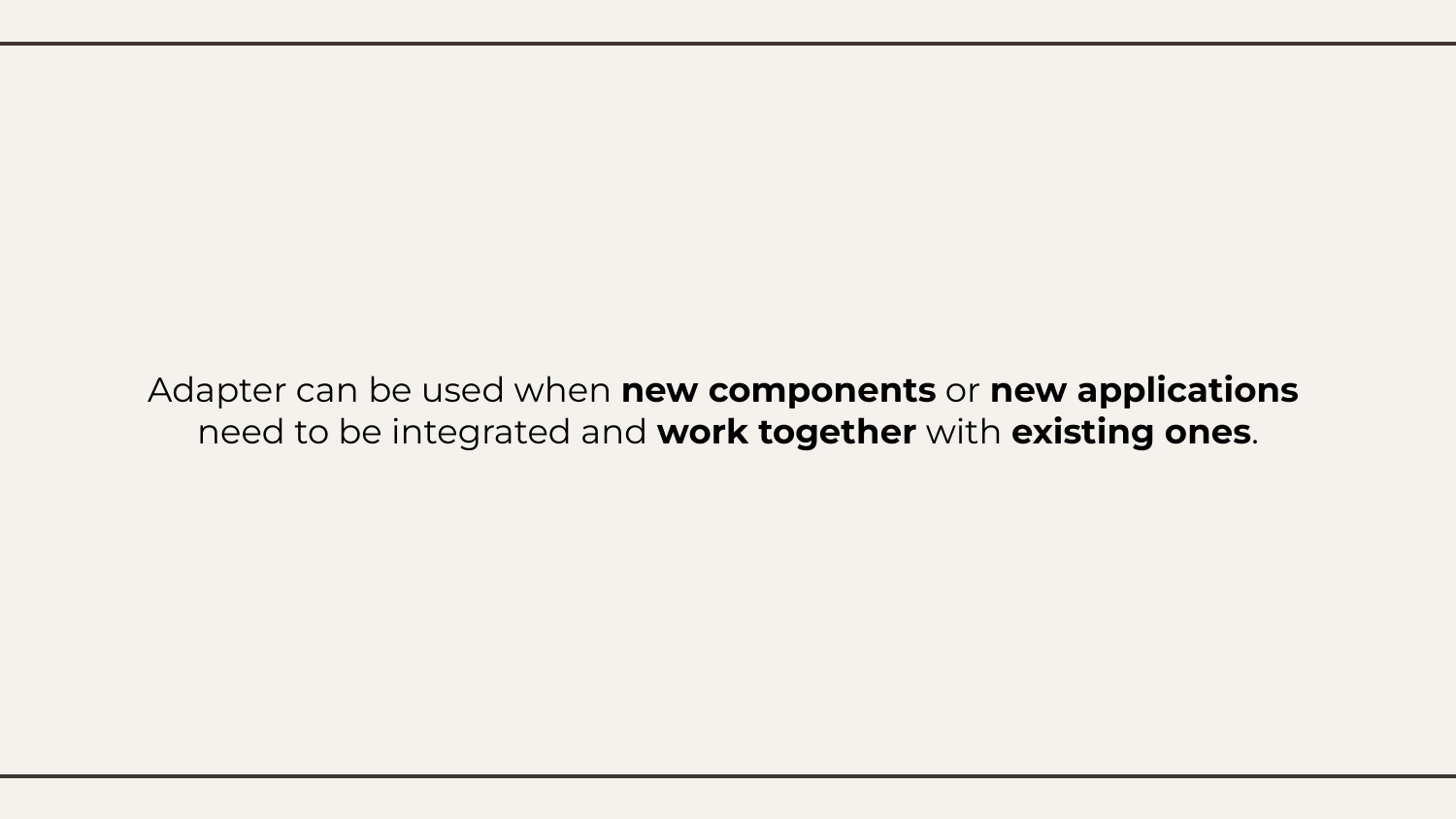

# Adapter can be used when new components or new applications need to be integrated and work together with existing ones.